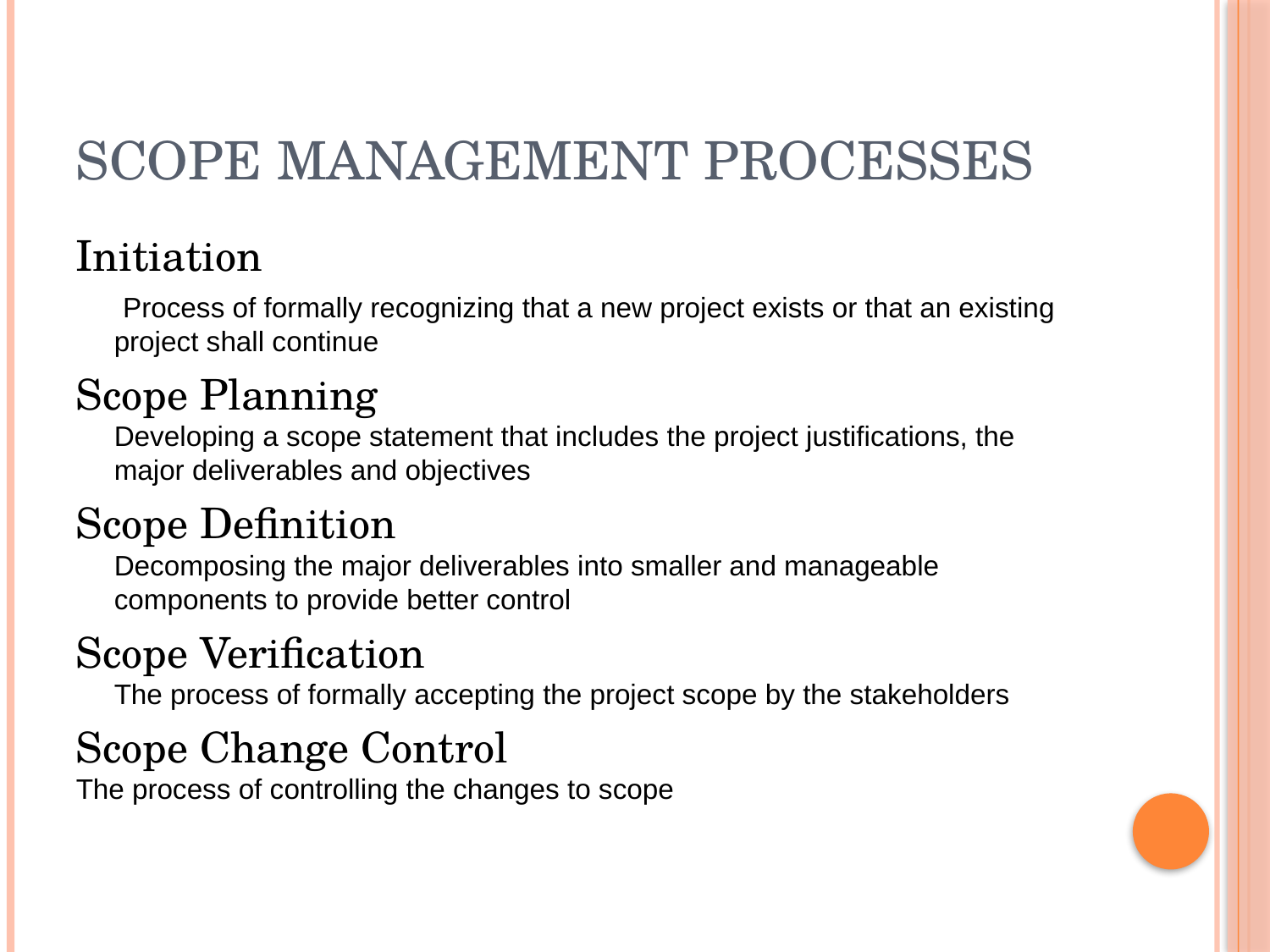

# Scope Management Processes
Initiation
      Process of formally recognizing that a new project exists or that an existing project shall continue
Scope Planning
	Developing a scope statement that includes the project justifications, the major deliverables and objectives
Scope Definition
	Decomposing the major deliverables into smaller and manageable  components to provide better control
Scope Verification
	The process of formally accepting the project scope by the stakeholders
Scope Change Control
The process of controlling the changes to scope